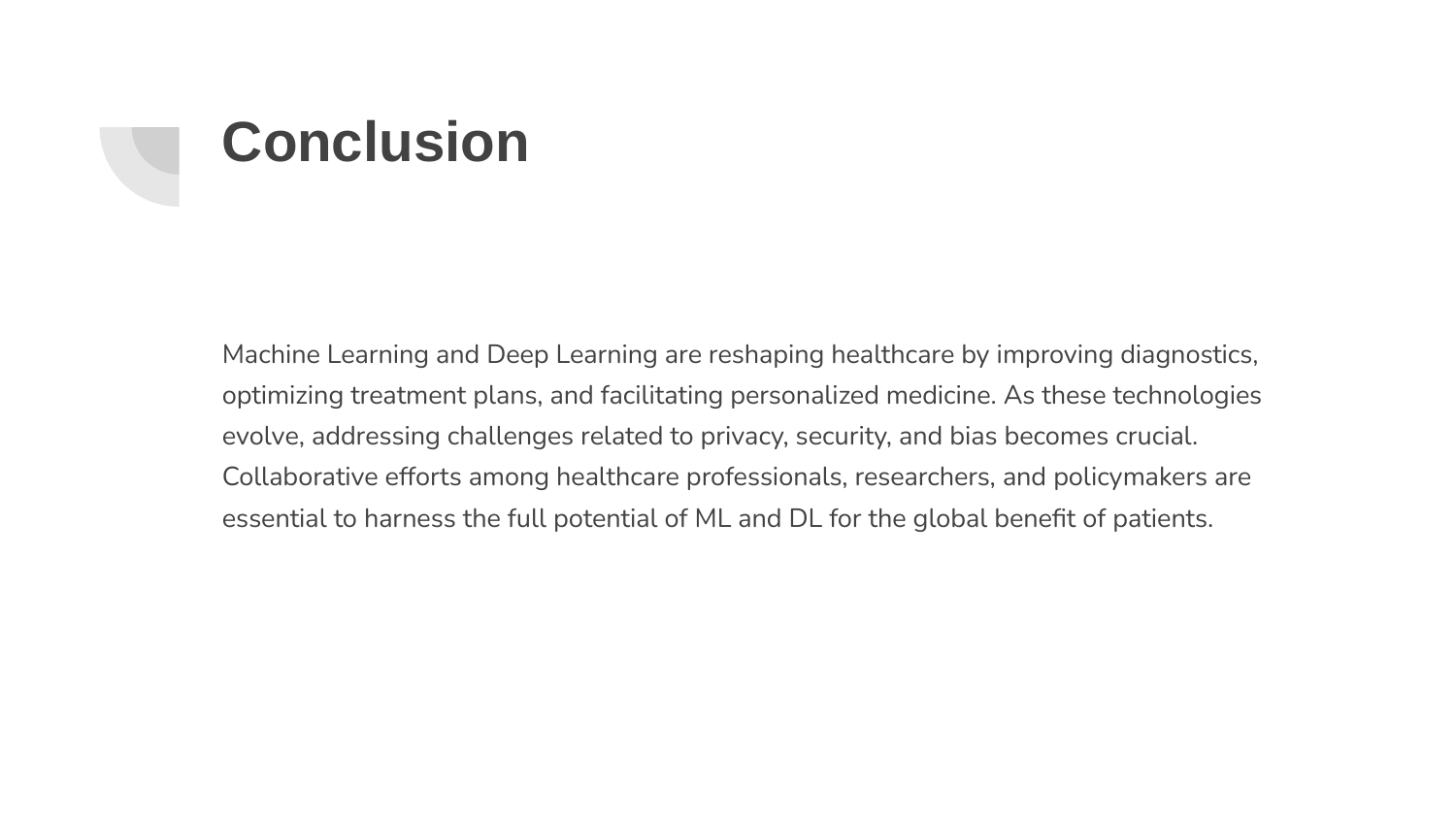

# Conclusion
Machine Learning and Deep Learning are reshaping healthcare by improving diagnostics, optimizing treatment plans, and facilitating personalized medicine. As these technologies evolve, addressing challenges related to privacy, security, and bias becomes crucial. Collaborative efforts among healthcare professionals, researchers, and policymakers are essential to harness the full potential of ML and DL for the global benefit of patients.